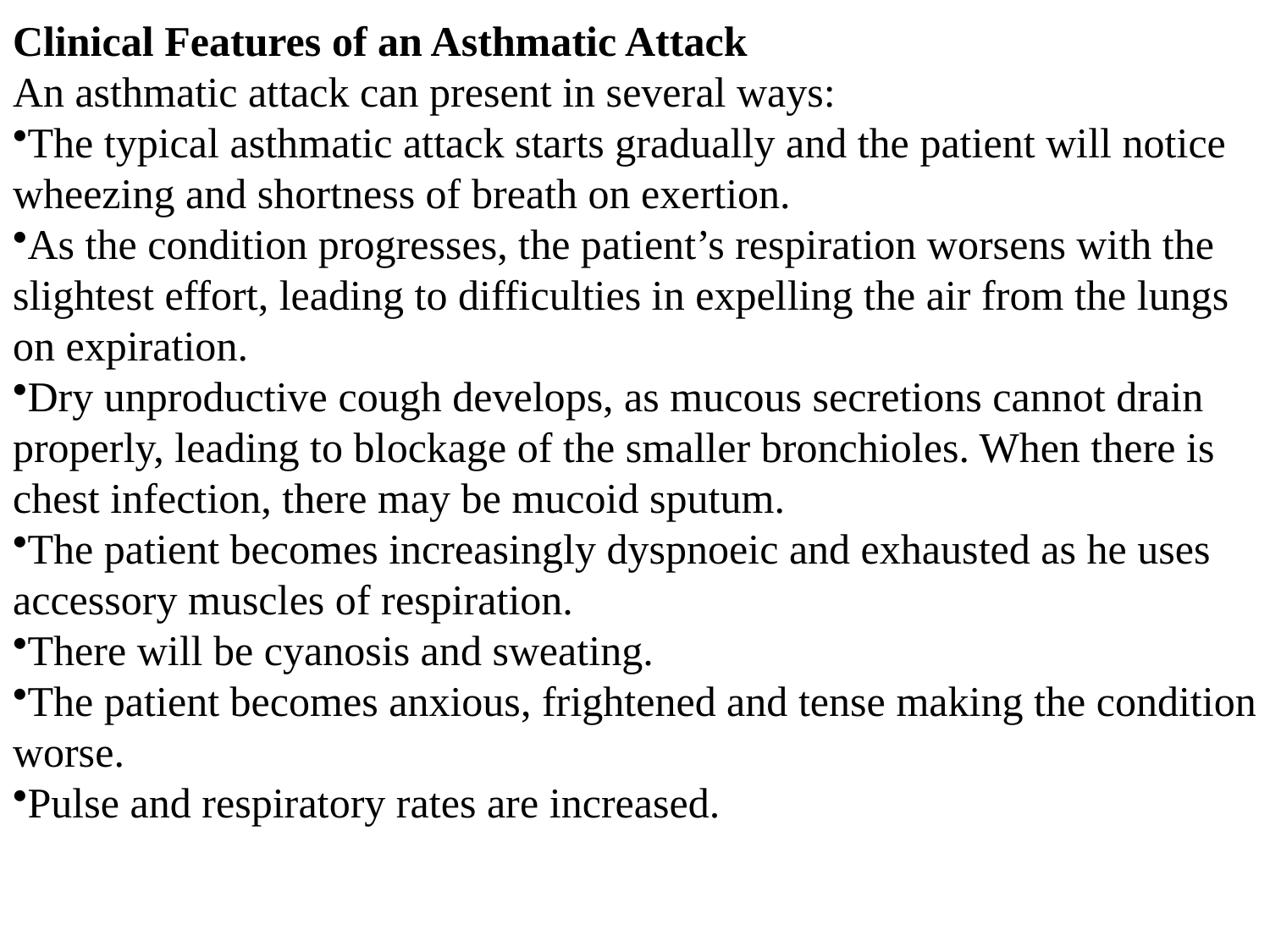

Clinical Features of an Asthmatic Attack
An asthmatic attack can present in several ways:
The typical asthmatic attack starts gradually and the patient will notice wheezing and shortness of breath on exertion.
As the condition progresses, the patient’s respiration worsens with the slightest effort, leading to difficulties in expelling the air from the lungs on expiration.
Dry unproductive cough develops, as mucous secretions cannot drain properly, leading to blockage of the smaller bronchioles. When there is chest infection, there may be mucoid sputum.
The patient becomes increasingly dyspnoeic and exhausted as he uses accessory muscles of respiration.
There will be cyanosis and sweating.
The patient becomes anxious, frightened and tense making the condition worse.
Pulse and respiratory rates are increased.